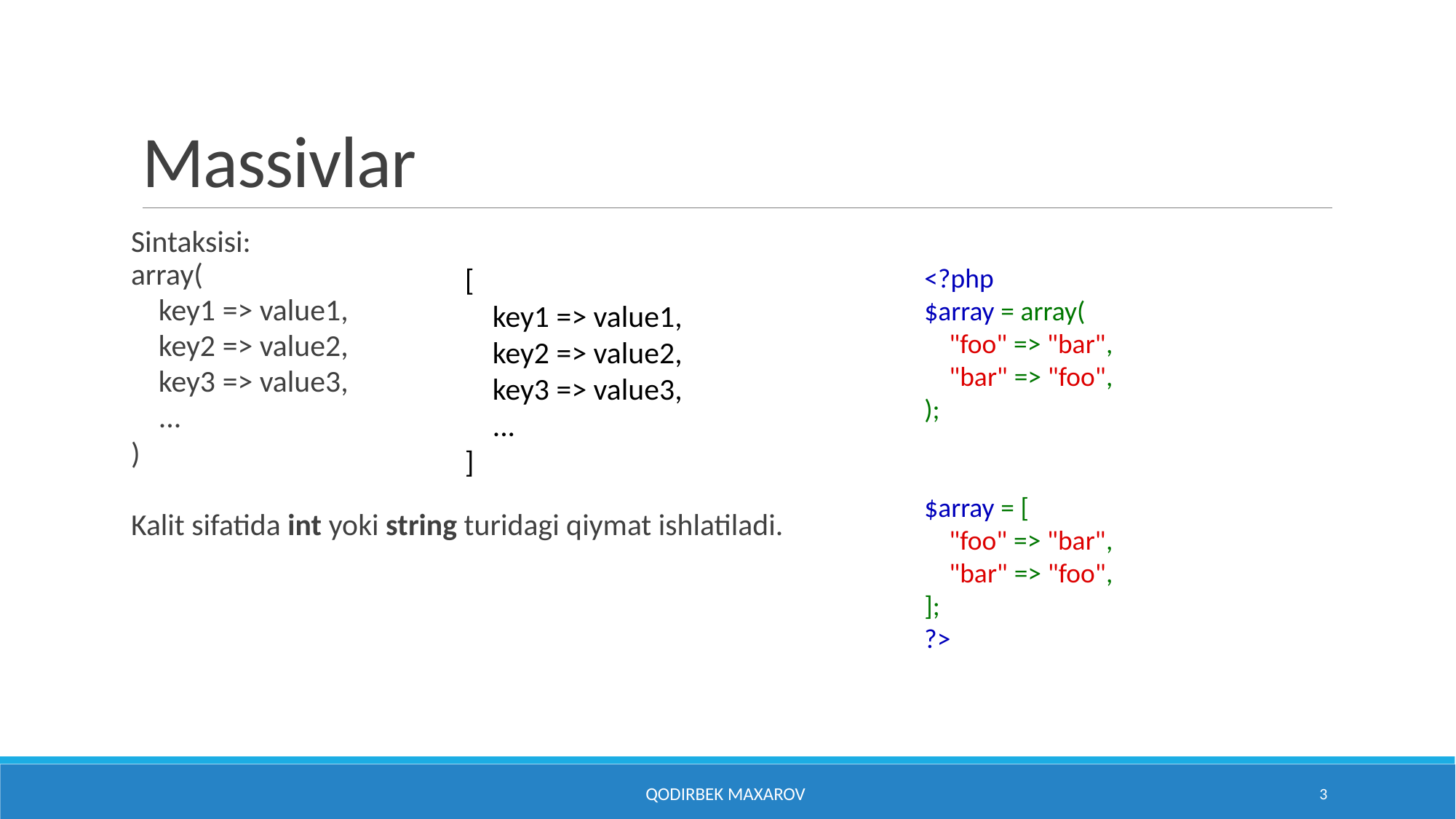

# Massivlar
Sintaksisi:
array(
    key1 => value1,
    key2 => value2,
    key3 => value3,
    ...
)

Kalit sifatida int yoki string turidagi qiymat ishlatiladi.
[
    key1 => value1,
    key2 => value2,
    key3 => value3,
    ...
]
<?php
$array = array(
    "foo" => "bar",
    "bar" => "foo",
);
$array = [
    "foo" => "bar",
    "bar" => "foo",
];
?>
Qodirbek Maxarov
3